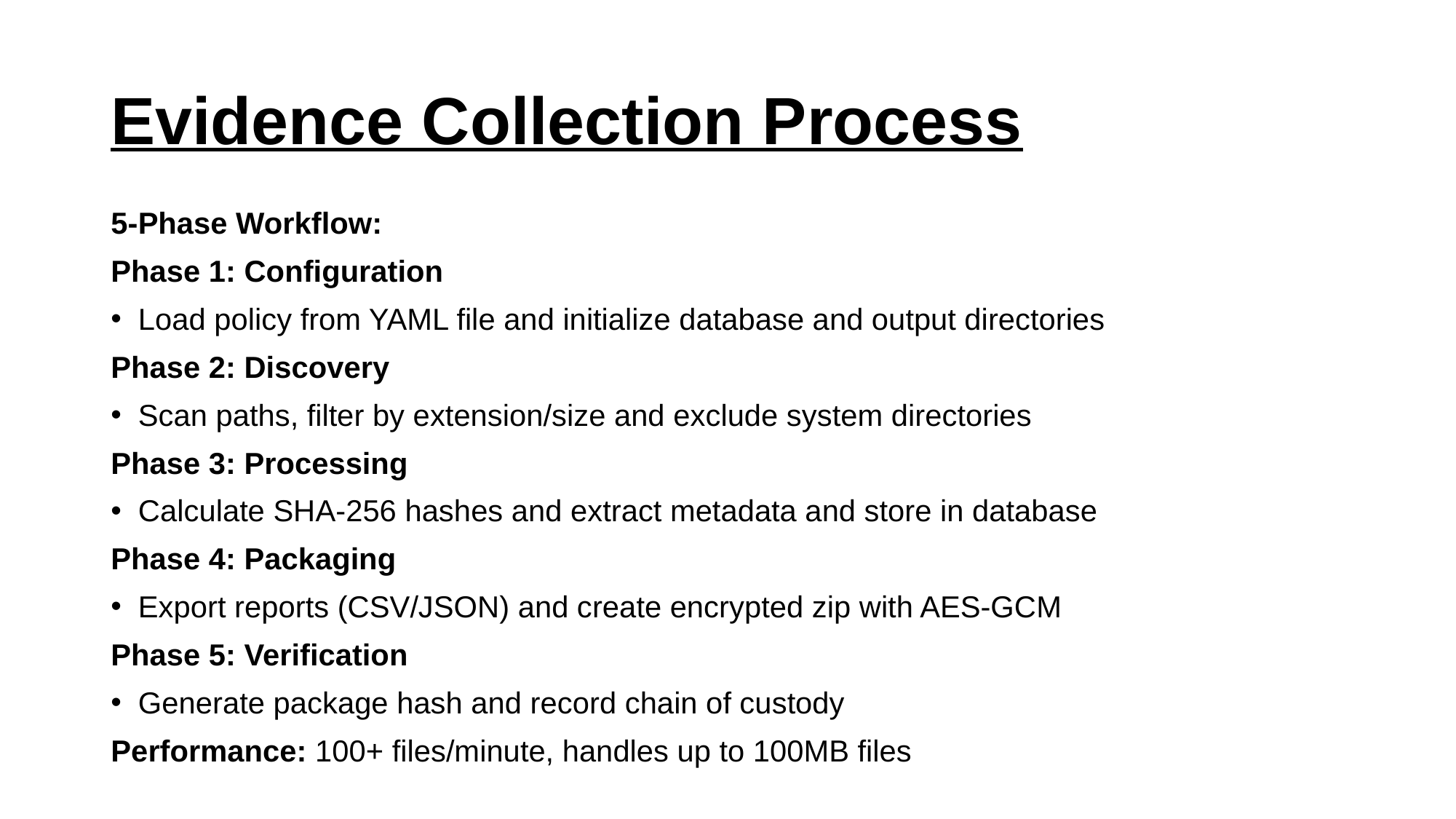

# Evidence Collection Process
5-Phase Workflow:
Phase 1: Configuration
Load policy from YAML file and initialize database and output directories
Phase 2: Discovery
Scan paths, filter by extension/size and exclude system directories
Phase 3: Processing
Calculate SHA-256 hashes and extract metadata and store in database
Phase 4: Packaging
Export reports (CSV/JSON) and create encrypted zip with AES-GCM
Phase 5: Verification
Generate package hash and record chain of custody
Performance: 100+ files/minute, handles up to 100MB files